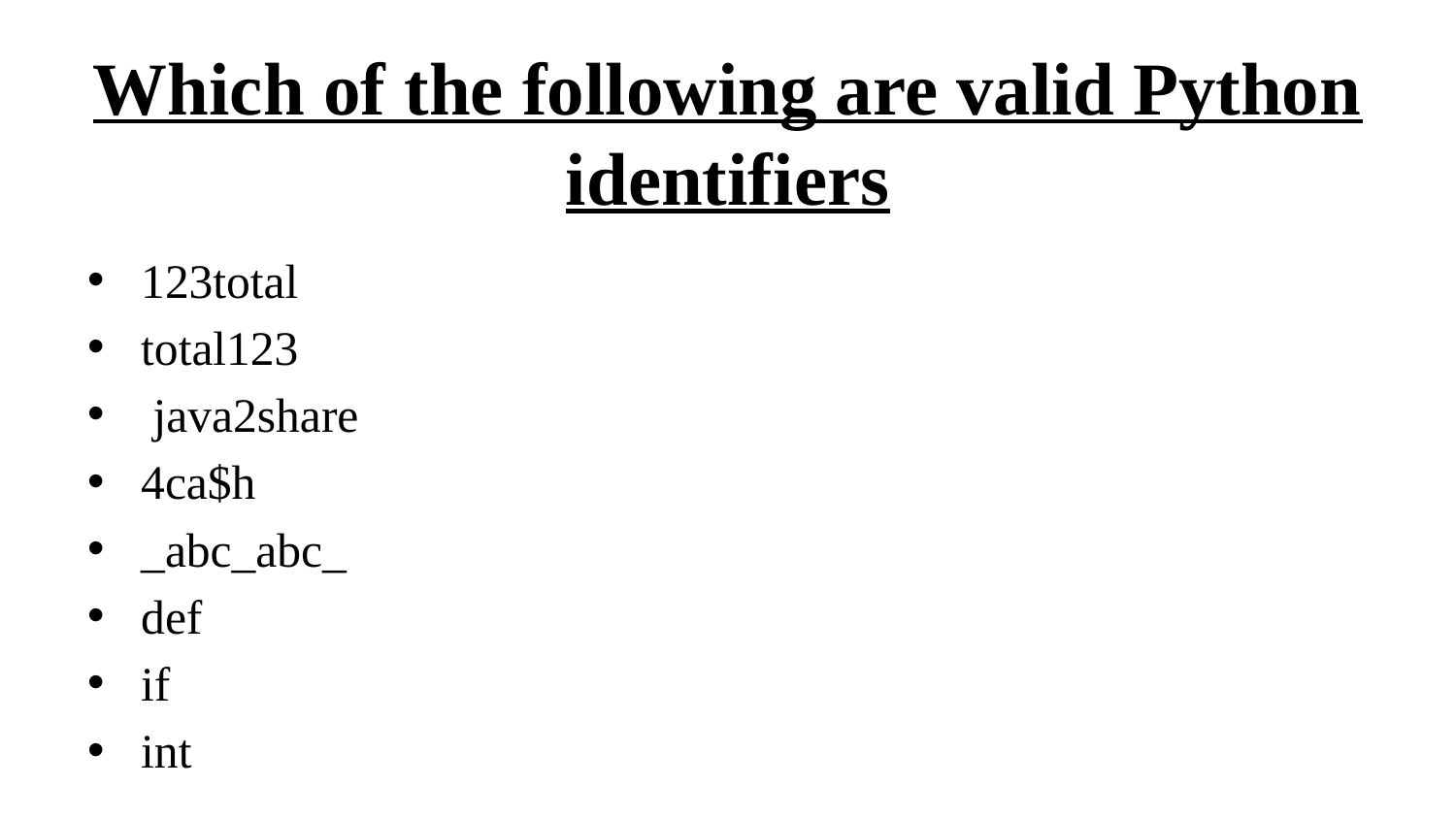

# Which of the following are valid Python identifiers

123total
total123
 java2share
4ca$h
_abc_abc_
def
if
int